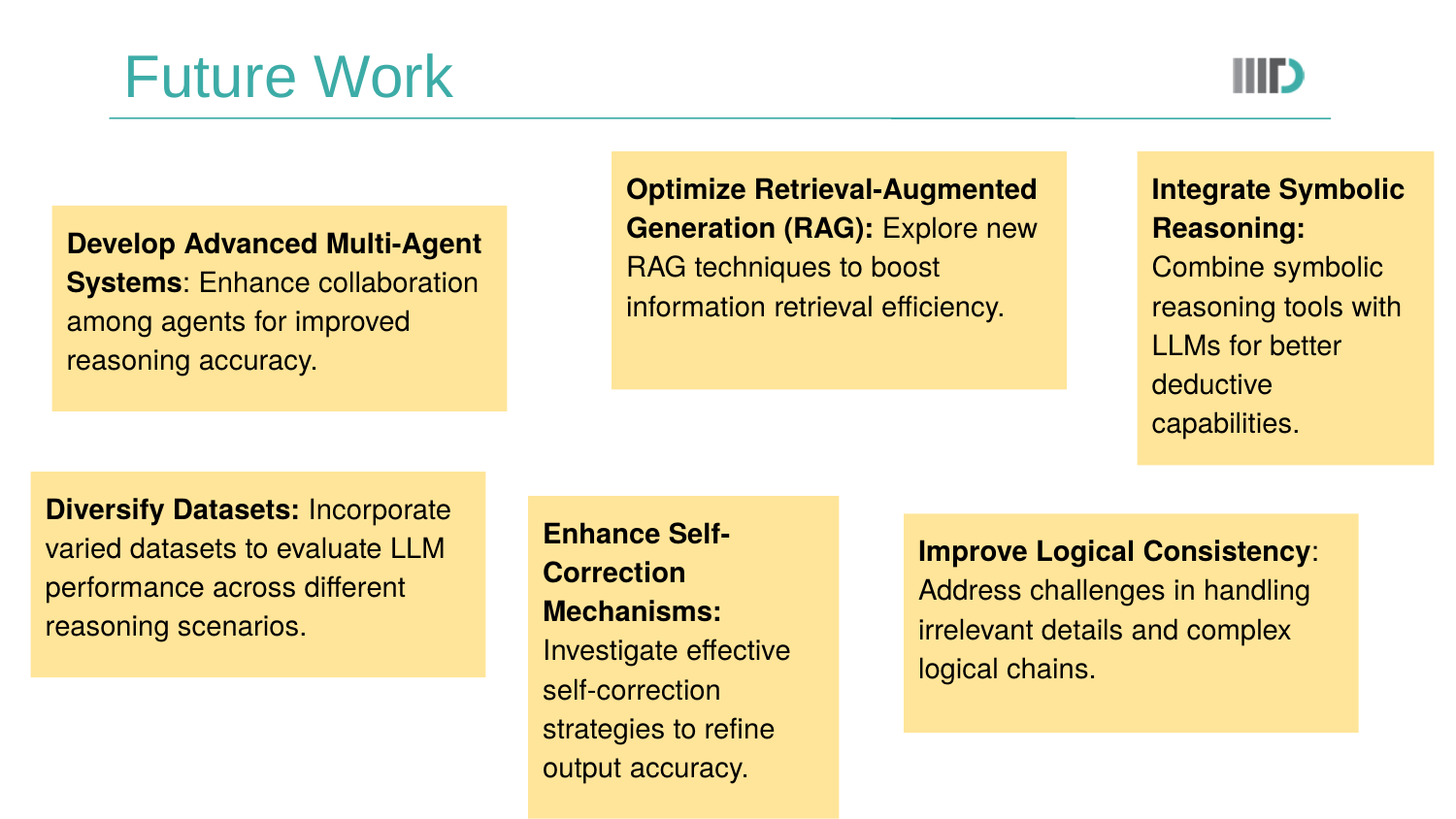

# Future Work
Optimize Retrieval-Augmented Generation (RAG): Explore new RAG techniques to boost information retrieval efficiency.
Integrate Symbolic Reasoning: Combine symbolic reasoning tools with LLMs for better deductive capabilities.
Develop Advanced Multi-Agent Systems: Enhance collaboration among agents for improved reasoning accuracy.
Diversify Datasets: Incorporate varied datasets to evaluate LLM performance across different reasoning scenarios.

Enhance Self-Correction Mechanisms: Investigate effective self-correction strategies to refine output accuracy.
Improve Logical Consistency: Address challenges in handling irrelevant details and complex logical chains.